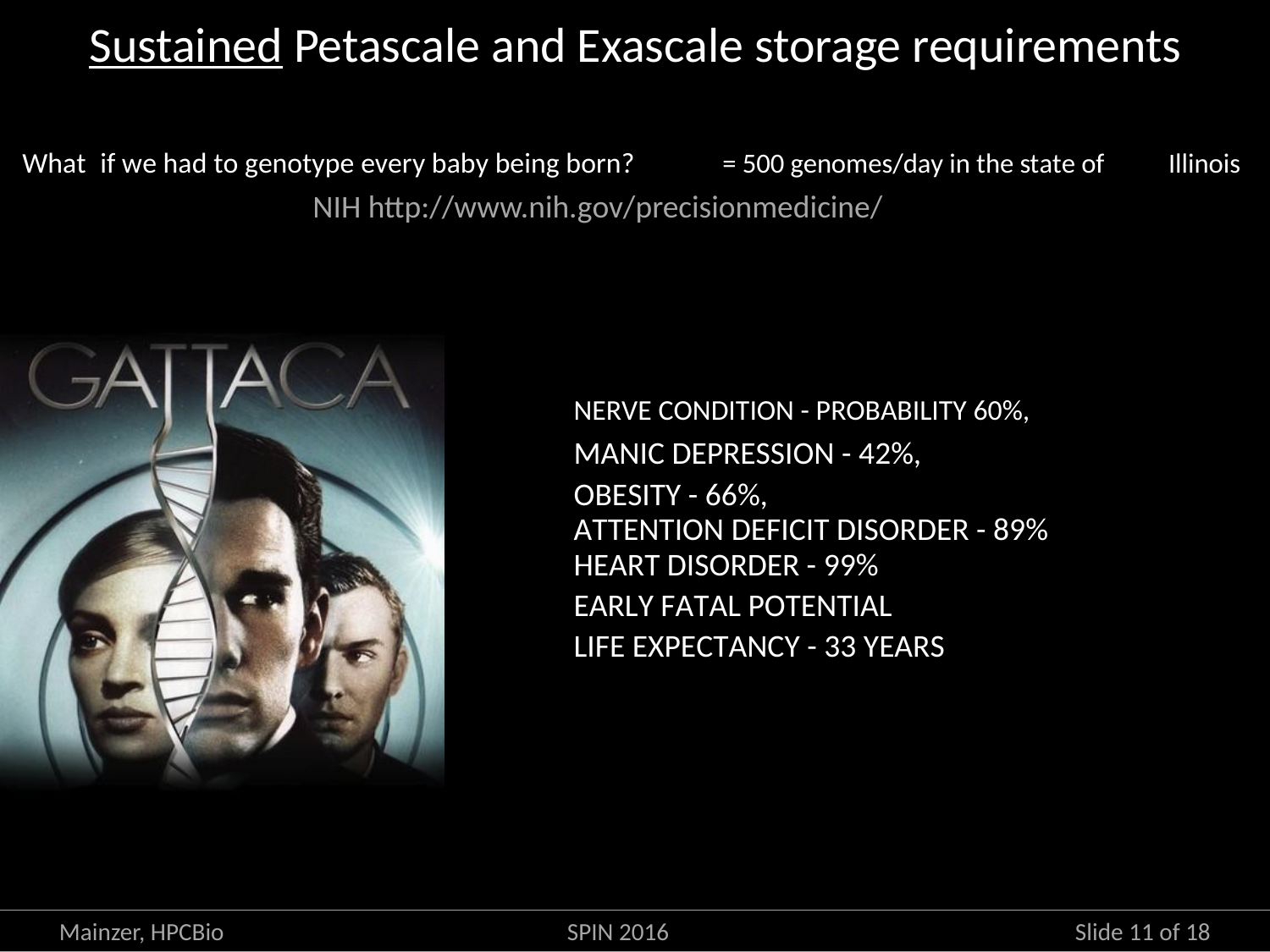

Sustained Petascale and Exascale storage requirements
= 500 genomes/day in the state of
Illinois
What
if we had to genotype every baby being born?
NIH http://www.nih.gov/precisionmedicine/

NERVE CONDITION - PROBABILITY 60%,
MANIC DEPRESSION - 42%,
OBESITY - 66%,
ATTENTION DEFICIT DISORDER - 89%
HEART DISORDER - 99%
EARLY FATAL POTENTIAL
LIFE EXPECTANCY - 33 YEARS
Mainzer, HPCBio			SPIN 2016				Slide 11 of 18